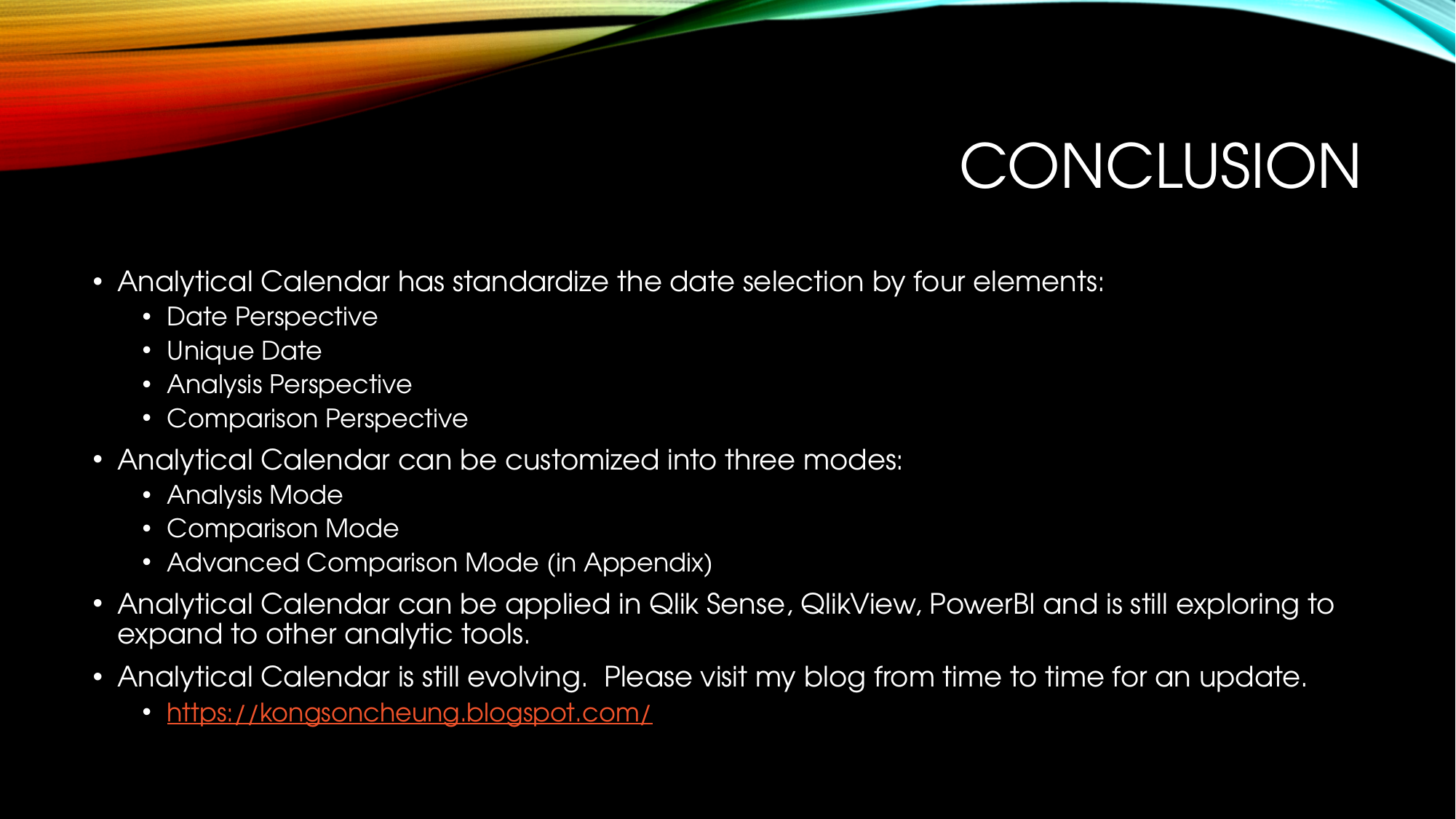

# Conclusion
Analytical Calendar has standardize the date selection by four elements:
Date Perspective
Unique Date
Analysis Perspective
Comparison Perspective
Analytical Calendar can be customized into three modes:
Analysis Mode
Comparison Mode
Advanced Comparison Mode (in Appendix)
Analytical Calendar can be applied in Qlik Sense, QlikView, PowerBI and is still exploring to expand to other analytic tools.
Analytical Calendar is still evolving.  Please visit my blog from time to time for an update.
https://kongsoncheung.blogspot.com/